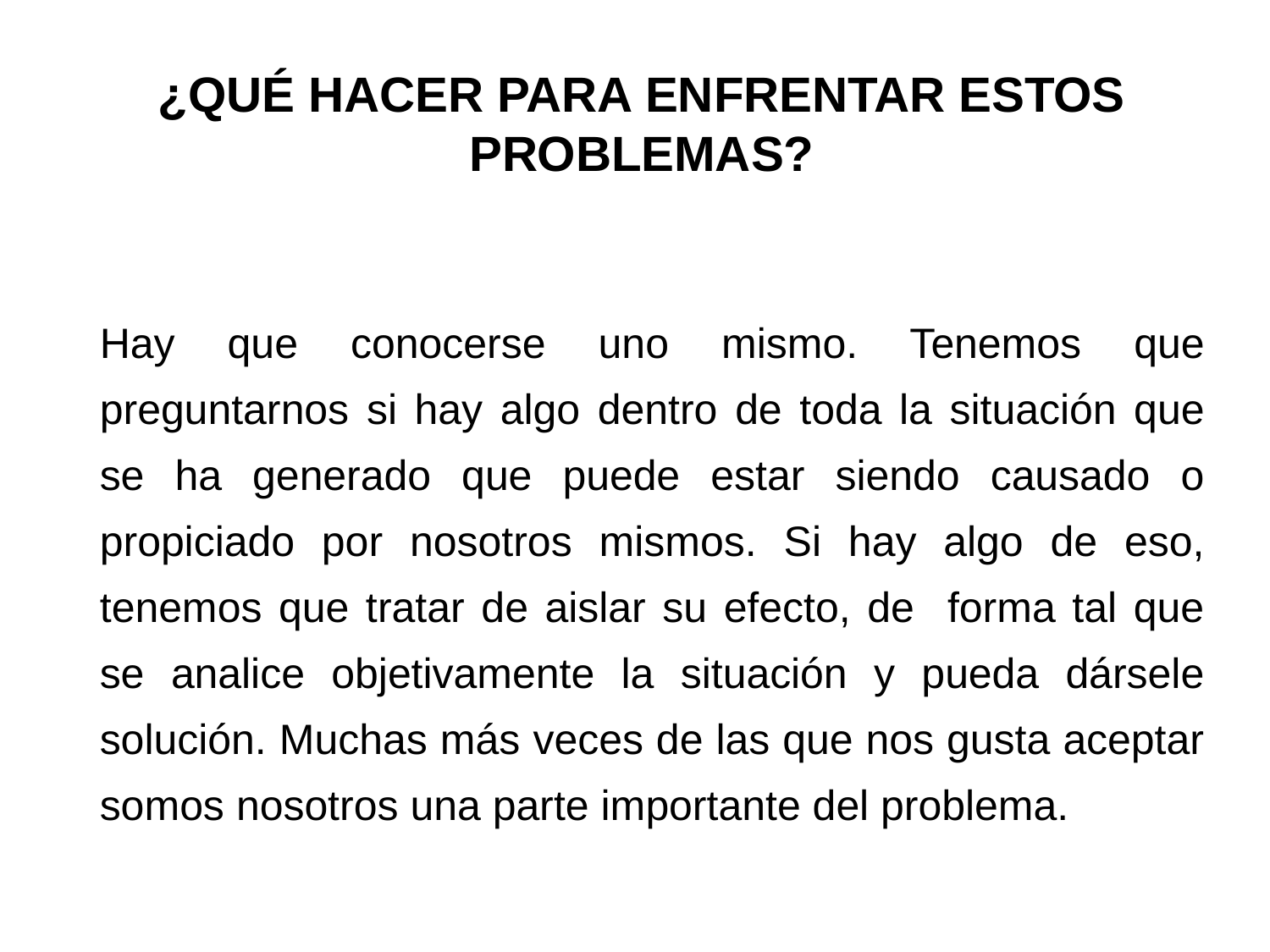

# ¿QUÉ HACER PARA ENFRENTAR ESTOS PROBLEMAS?
Hay que conocerse uno mismo. Tenemos que preguntarnos si hay algo dentro de toda la situación que se ha generado que puede estar siendo causado o propiciado por nosotros mismos. Si hay algo de eso, tenemos que tratar de aislar su efecto, de  forma tal que se analice objetivamente la situación y pueda dársele solución. Muchas más veces de las que nos gusta aceptar somos nosotros una parte importante del problema.